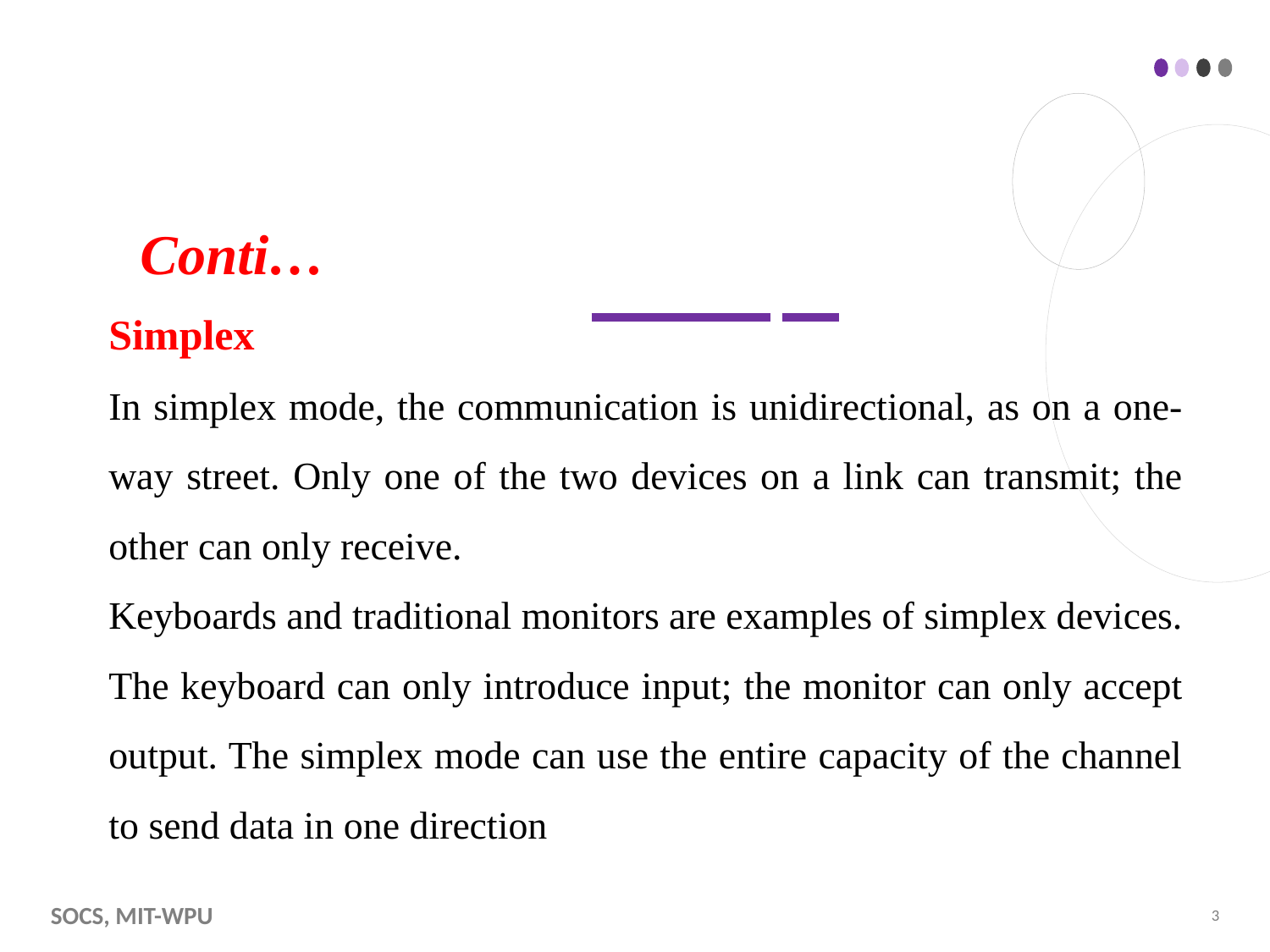

# Conti…
Simplex
In simplex mode, the communication is unidirectional, as on a one-way street. Only one of the two devices on a link can transmit; the other can only receive.
Keyboards and traditional monitors are examples of simplex devices.
The keyboard can only introduce input; the monitor can only accept output. The simplex mode can use the entire capacity of the channel to send data in one direction

SoCS, MIT-WPU
3